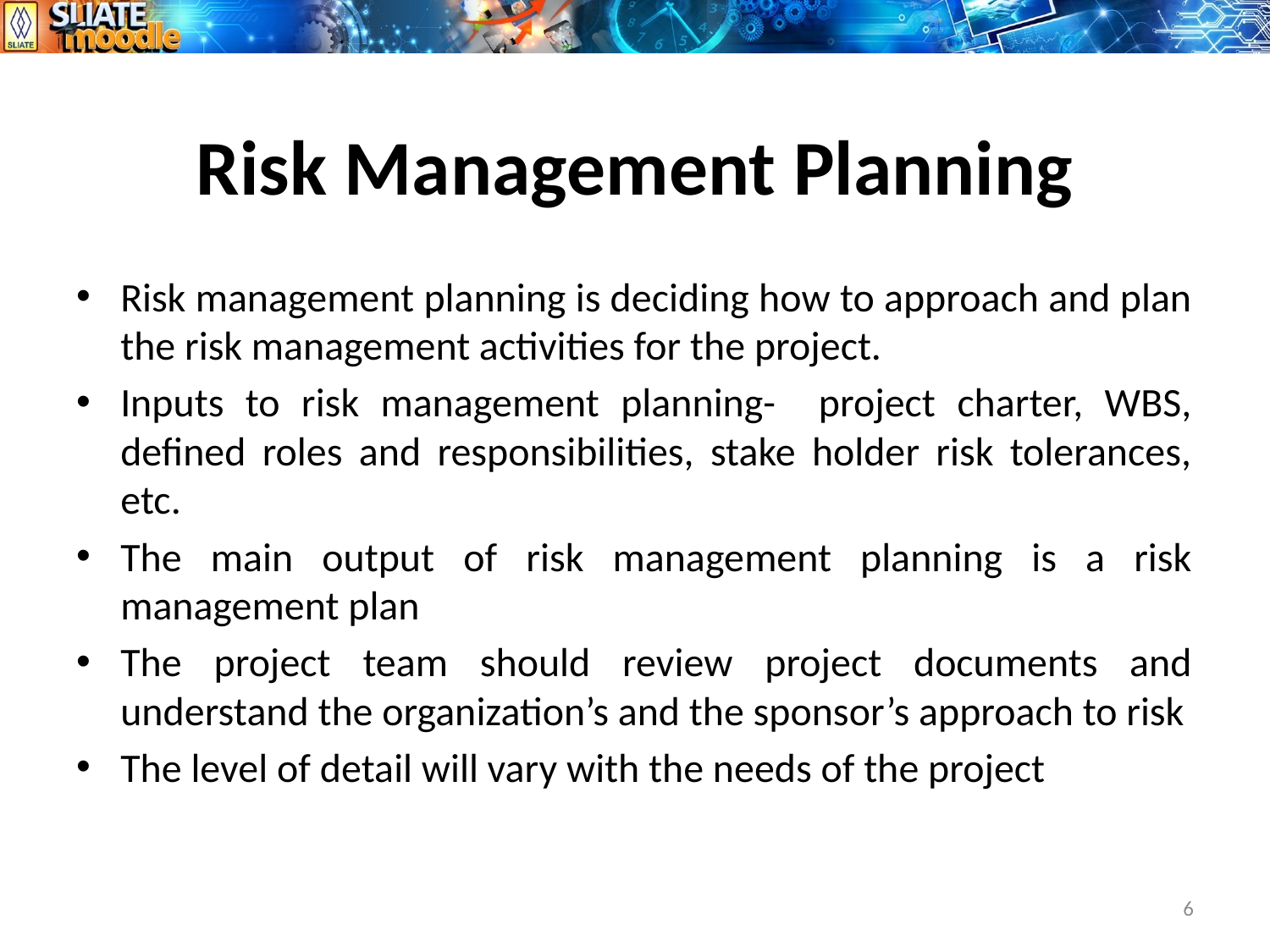

# Risk Management Planning
Risk management planning is deciding how to approach and plan the risk management activities for the project.
Inputs to risk management planning-  project charter, WBS, defined roles and responsibilities, stake holder risk tolerances, etc.
The main output of risk management planning is a risk management plan
The project team should review project documents and understand the organization’s and the sponsor’s approach to risk
The level of detail will vary with the needs of the project
6